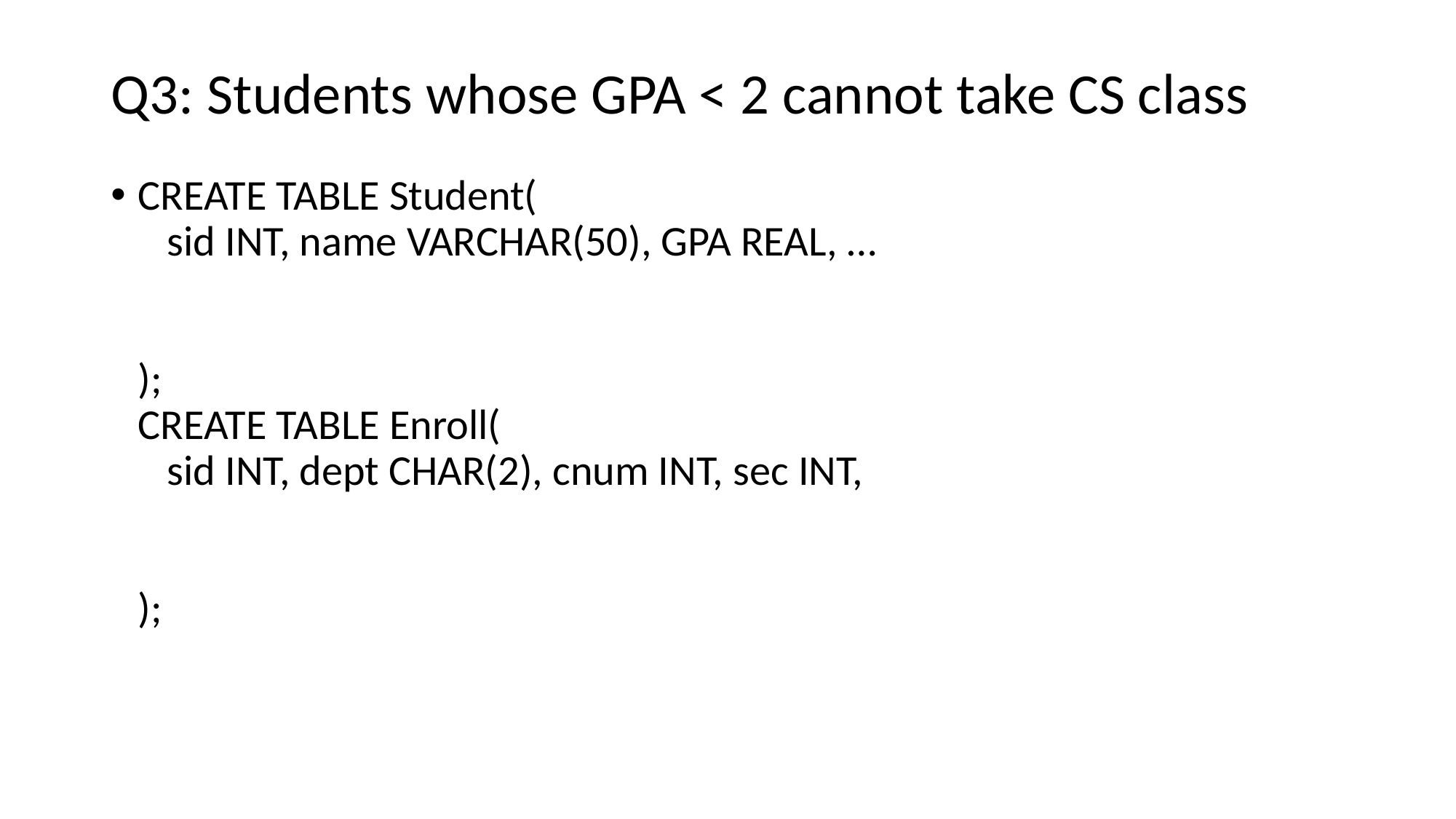

# Q3: Students whose GPA < 2 cannot take CS class
CREATE TABLE Student(
   sid INT, name VARCHAR(50), GPA REAL, …
);
CREATE TABLE Enroll(
   sid INT, dept CHAR(2), cnum INT, sec INT,
);